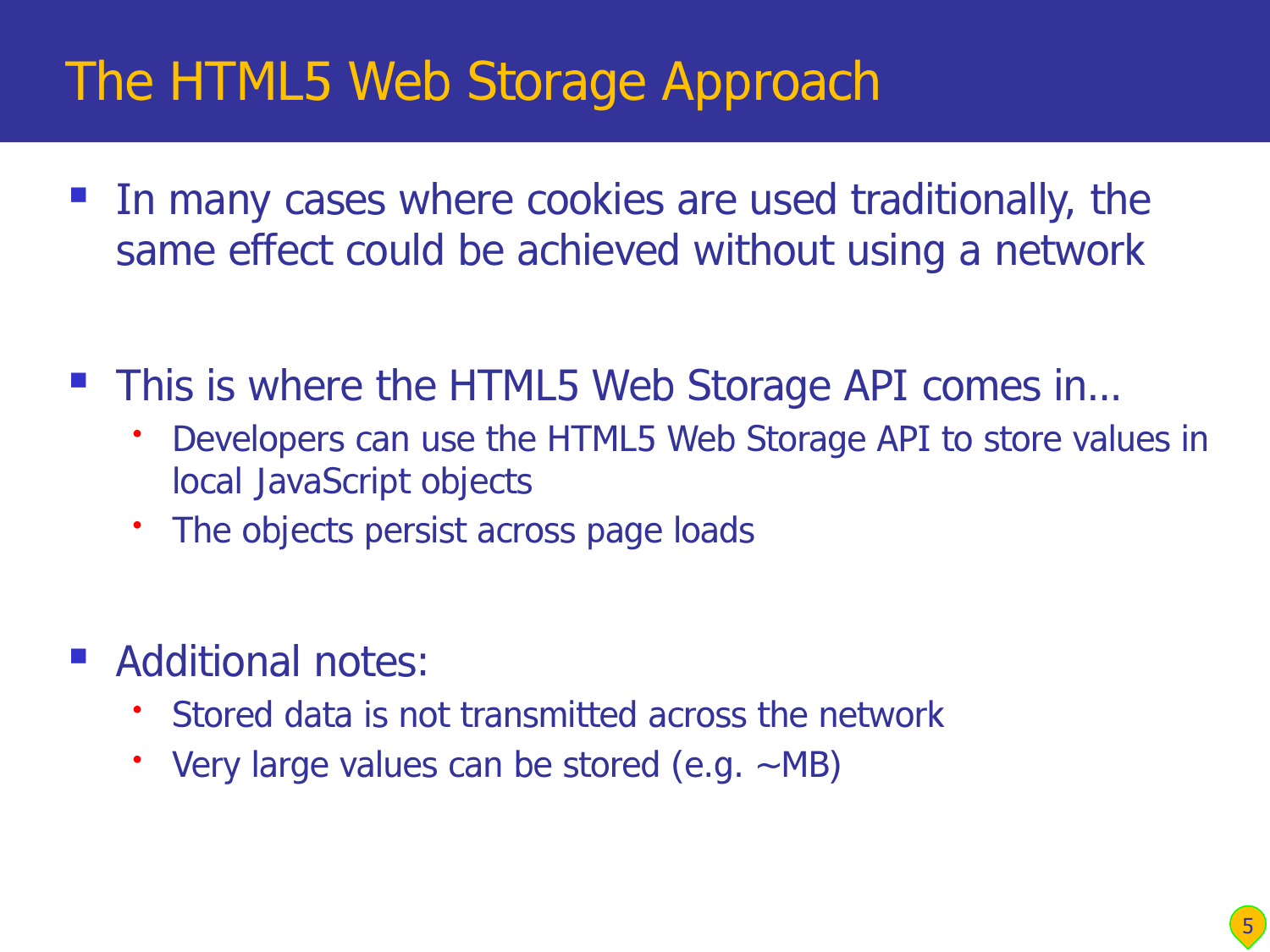

# The HTML5 Web Storage Approach
In many cases where cookies are used traditionally, the same effect could be achieved without using a network

This is where the HTML5 Web Storage API comes in…
Developers can use the HTML5 Web Storage API to store values in local JavaScript objects
The objects persist across page loads

Additional notes:
Stored data is not transmitted across the network
Very large values can be stored (e.g. ~MB)

5